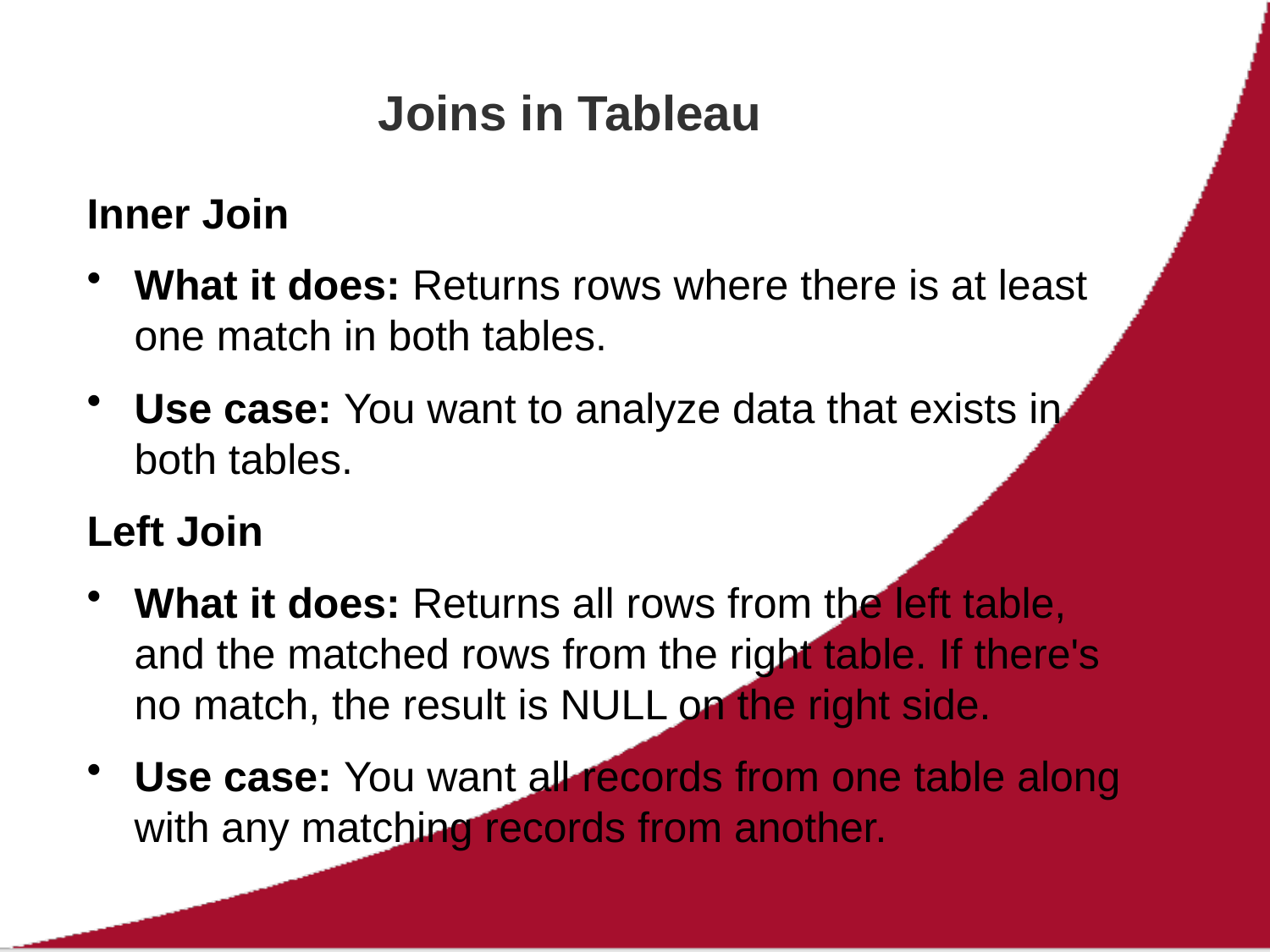

# Joins in Tableau
Inner Join
What it does: Returns rows where there is at least one match in both tables.
Use case: You want to analyze data that exists in both tables.
Left Join
What it does: Returns all rows from the left table, and the matched rows from the right table. If there's no match, the result is NULL on the right side.
Use case: You want all records from one table along with any matching records from another.